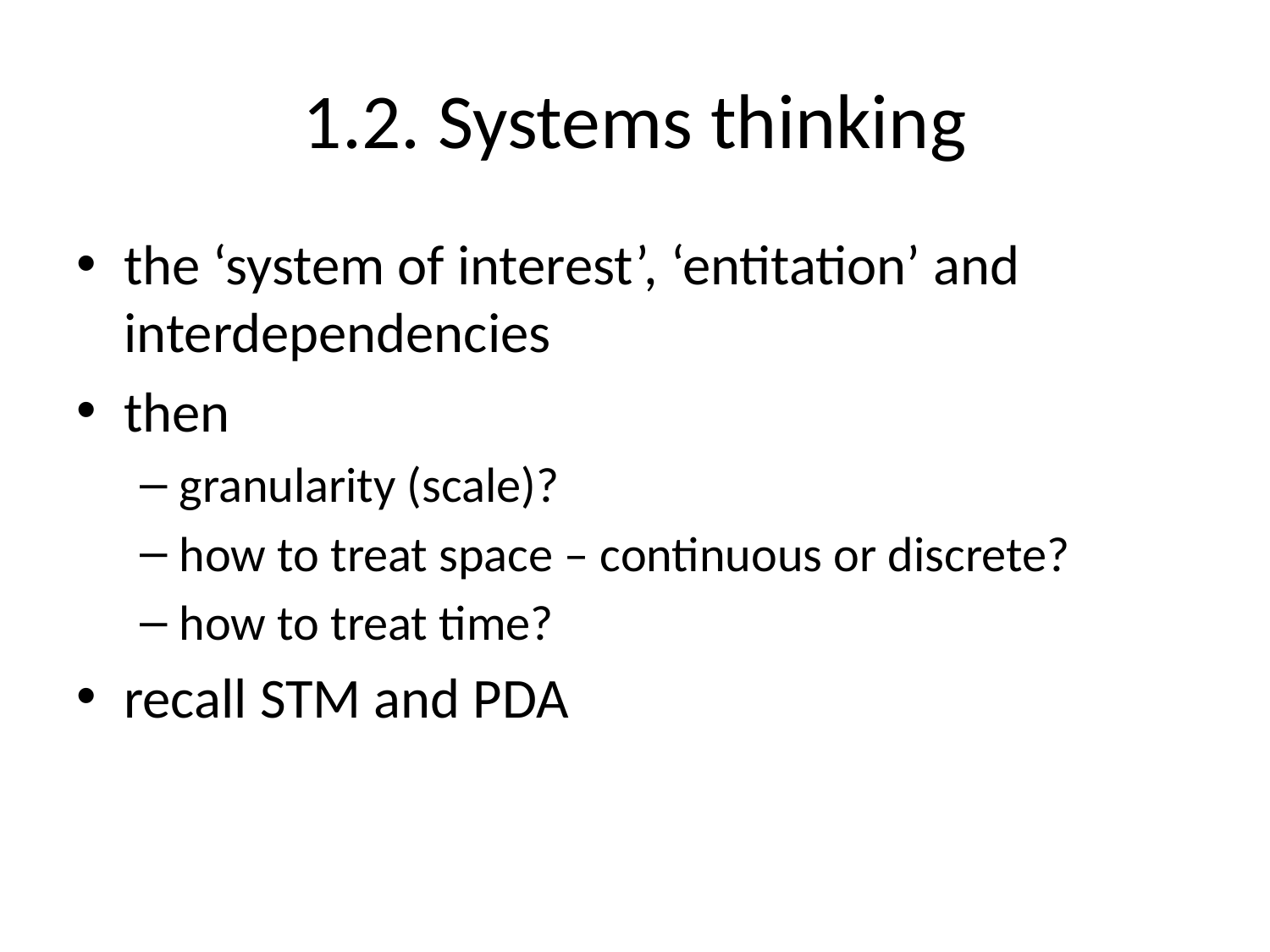

# 1.2. Systems thinking
the ‘system of interest’, ‘entitation’ and interdependencies
then
granularity (scale)?
how to treat space – continuous or discrete?
how to treat time?
recall STM and PDA